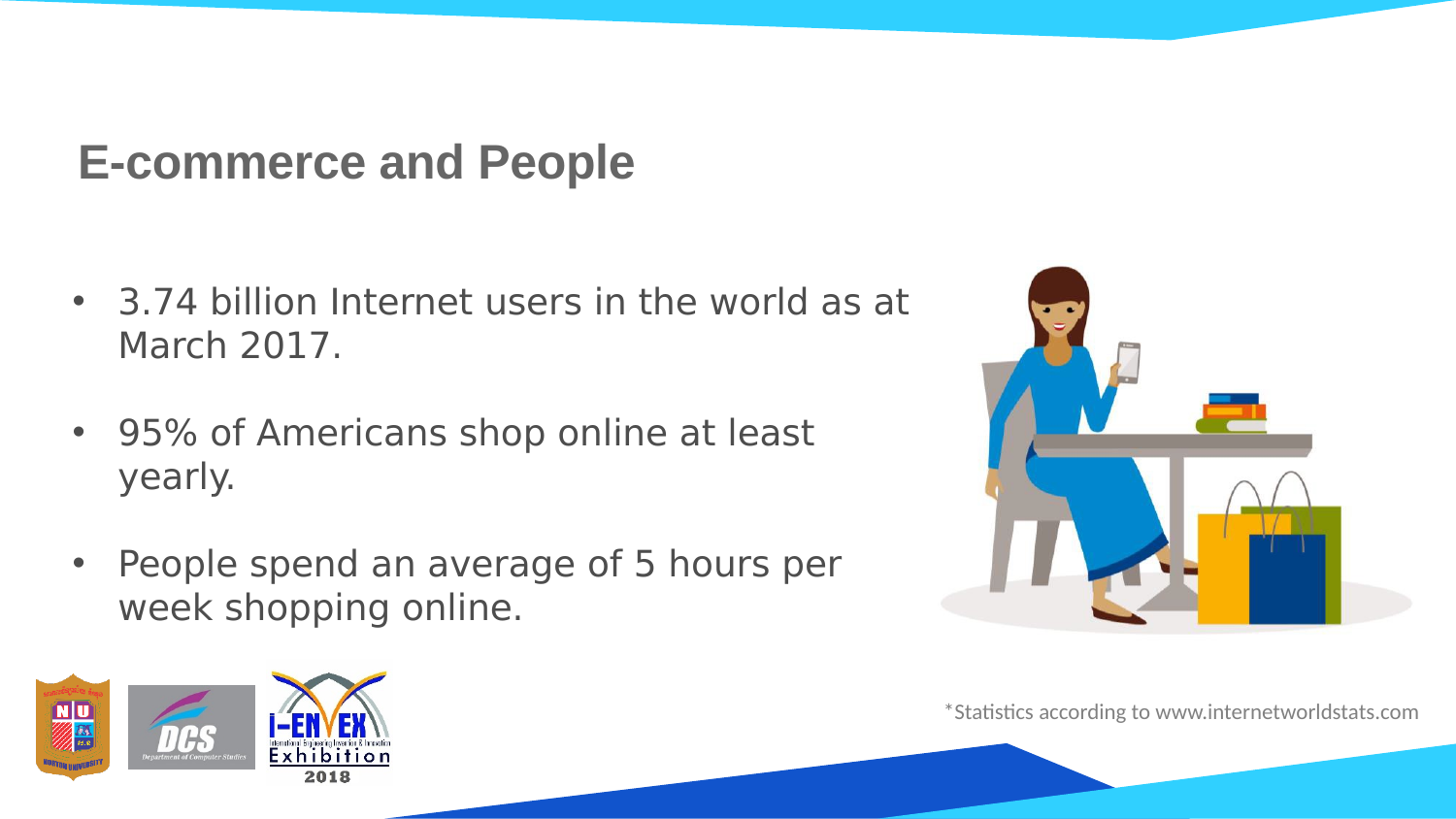

# E-commerce and People

3.74 billion Internet users in the world as at March 2017.

95% of Americans shop online at least yearly.

People spend an average of 5 hours per week shopping online.
*Statistics according to www.internetworldstats.com